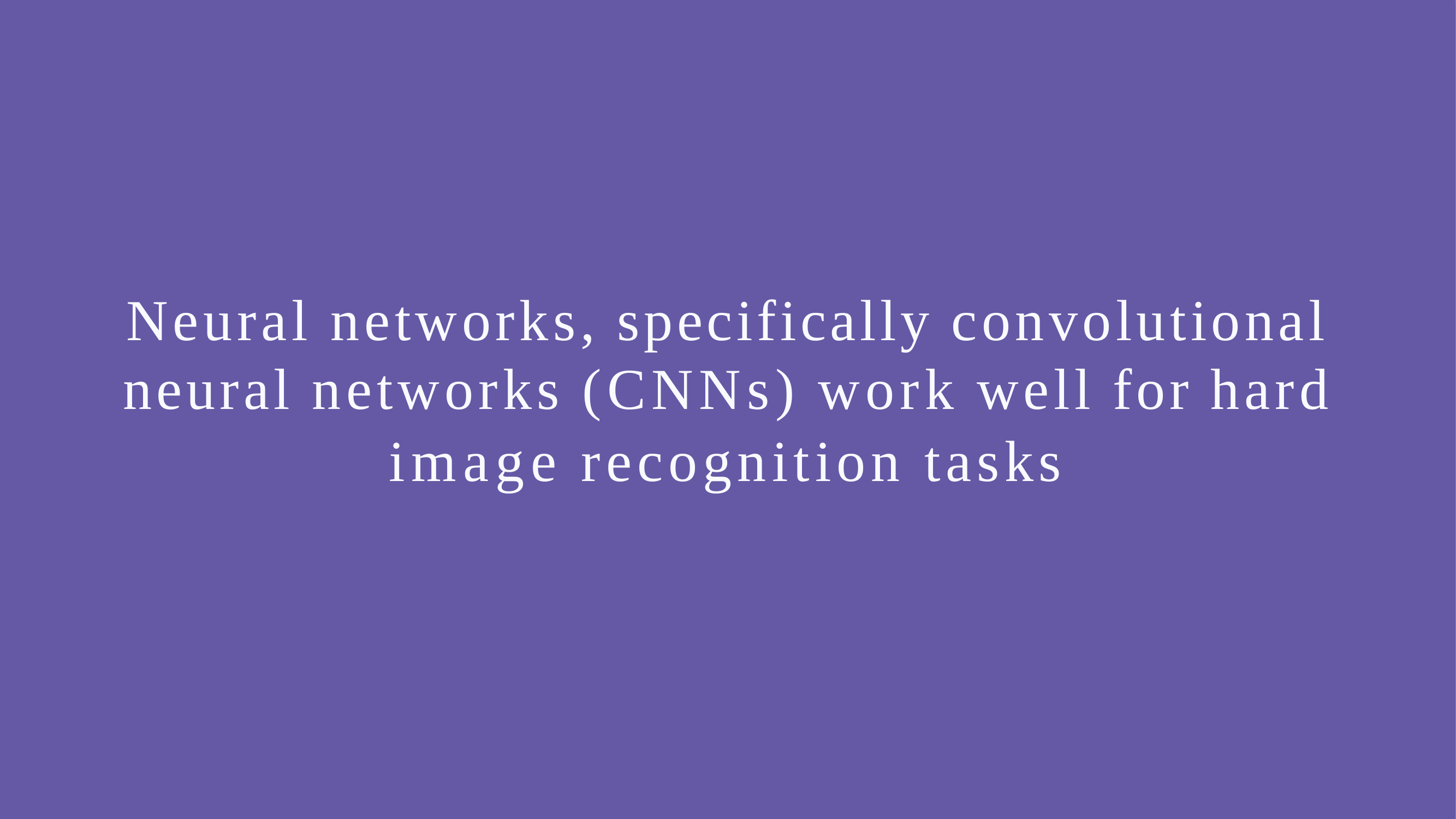

Neural networks, specifically convolutional neural networks (CNNs) work well for hard
image recognition tasks